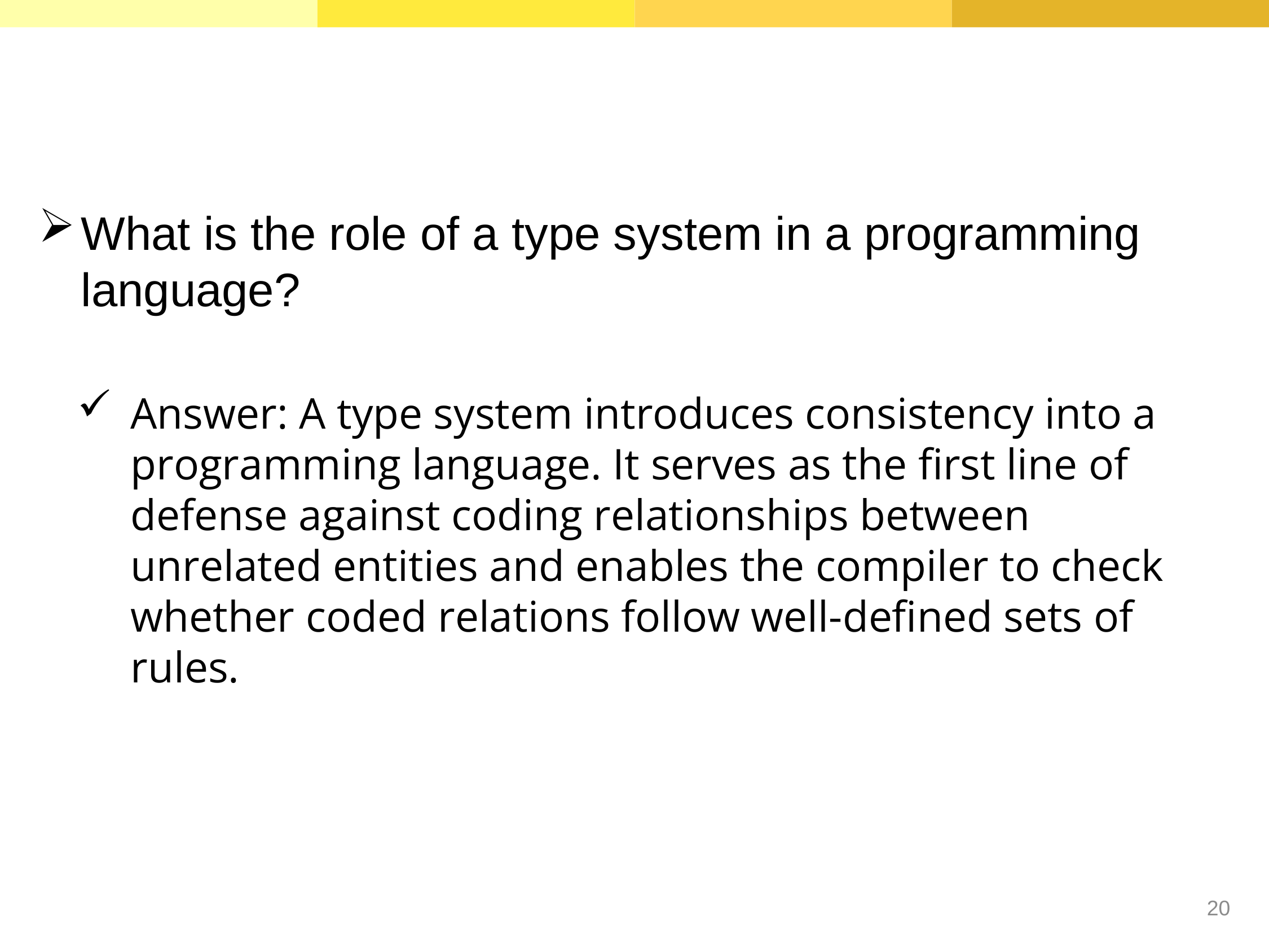

What is the role of a type system in a programming language?
Answer: A type system introduces consistency into a programming language. It serves as the first line of defense against coding relationships between unrelated entities and enables the compiler to check whether coded relations follow well-defined sets of rules.
20